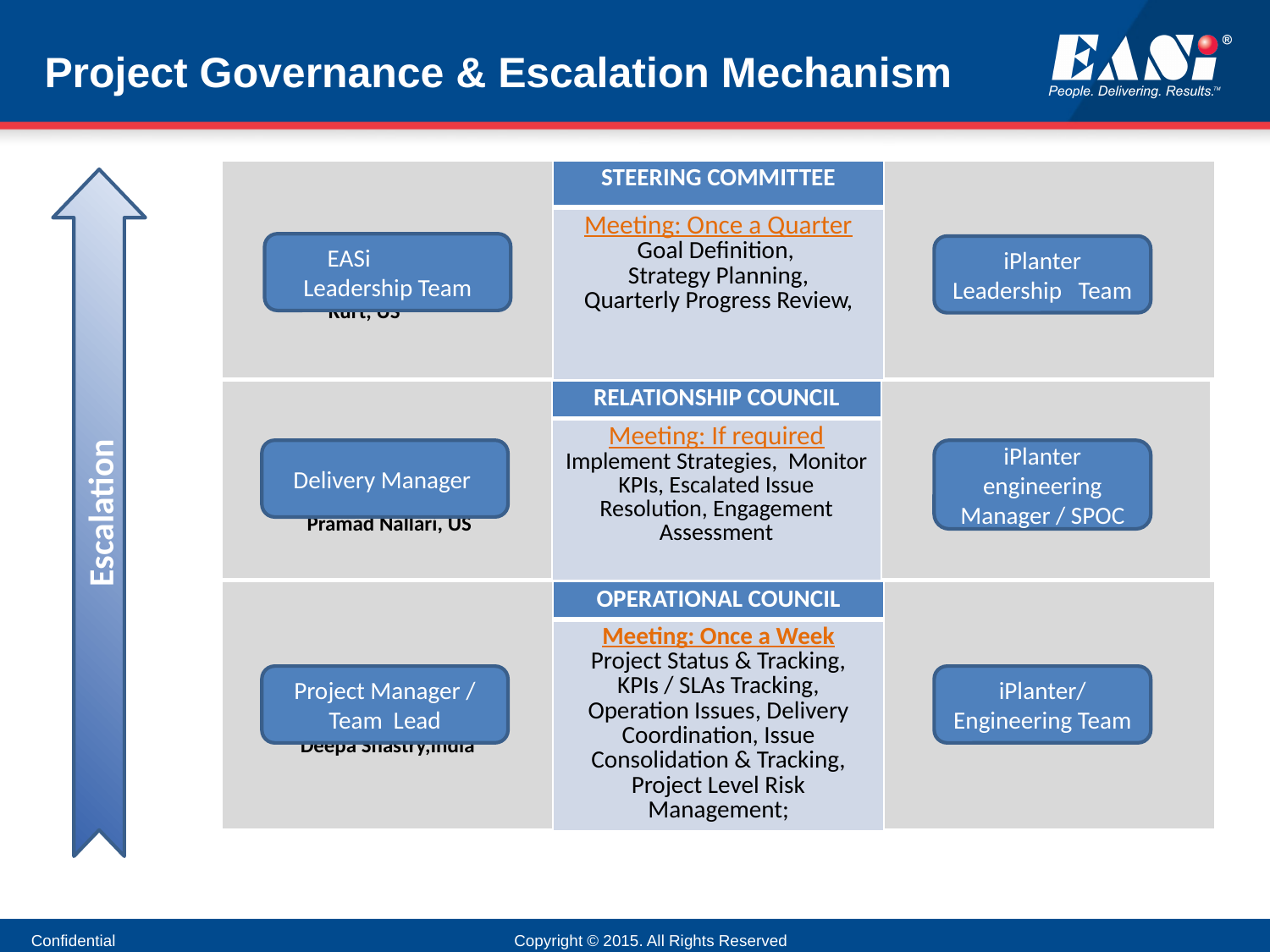

# Project Governance & Escalation Mechanism
| Kurt, US | STEERING COMMITTEE |  |
| --- | --- | --- |
|  | Meeting: Once a Quarter Goal Definition, Strategy Planning, Quarterly Progress Review, |  |
EASi               Leadership Team
iPlanter Leadership   Team
| Pramad Nallari, US | RELATIONSHIP COUNCIL |  |
| --- | --- | --- |
|  | Meeting: If required Implement Strategies, Monitor KPIs, Escalated Issue Resolution, Engagement Assessment |  |
Delivery Manager
iPlanter engineering Manager / SPOC
Escalation
| Deepa Shastry,India | OPERATIONAL COUNCIL |  |
| --- | --- | --- |
|  | Meeting: Once a Week Project Status & Tracking, KPIs / SLAs Tracking, Operation Issues, Delivery Coordination, Issue Consolidation & Tracking, Project Level Risk Management; |  |
Project Manager / Team  Lead
iPlanter/ Engineering Team